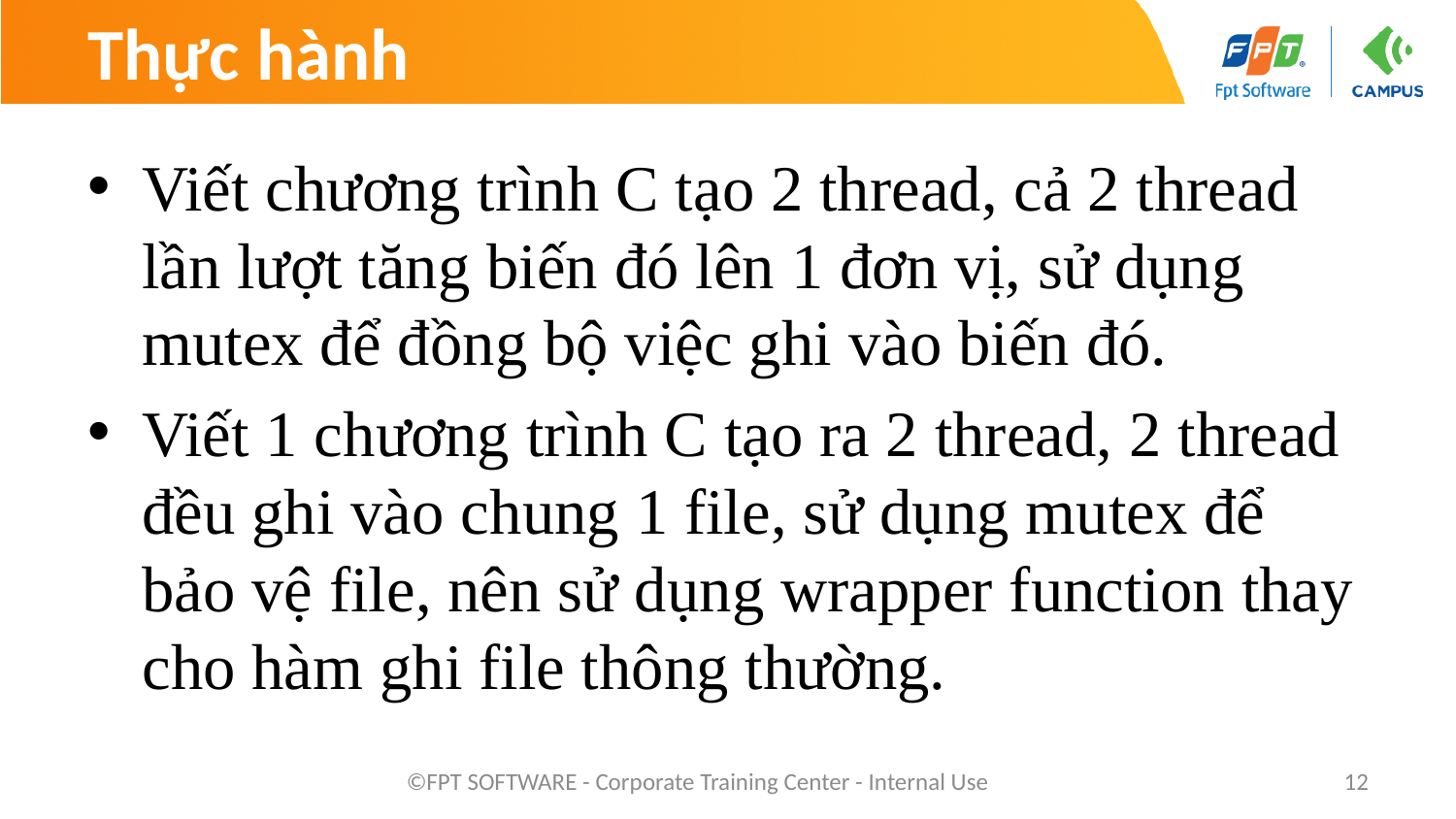

# Thực hành
Viết chương trình C tạo 2 thread, cả 2 thread lần lượt tăng biến đó lên 1 đơn vị, sử dụng mutex để đồng bộ việc ghi vào biến đó.
Viết 1 chương trình C tạo ra 2 thread, 2 thread đều ghi vào chung 1 file, sử dụng mutex để bảo vệ file, nên sử dụng wrapper function thay cho hàm ghi file thông thường.
©FPT SOFTWARE - Corporate Training Center - Internal Use
12